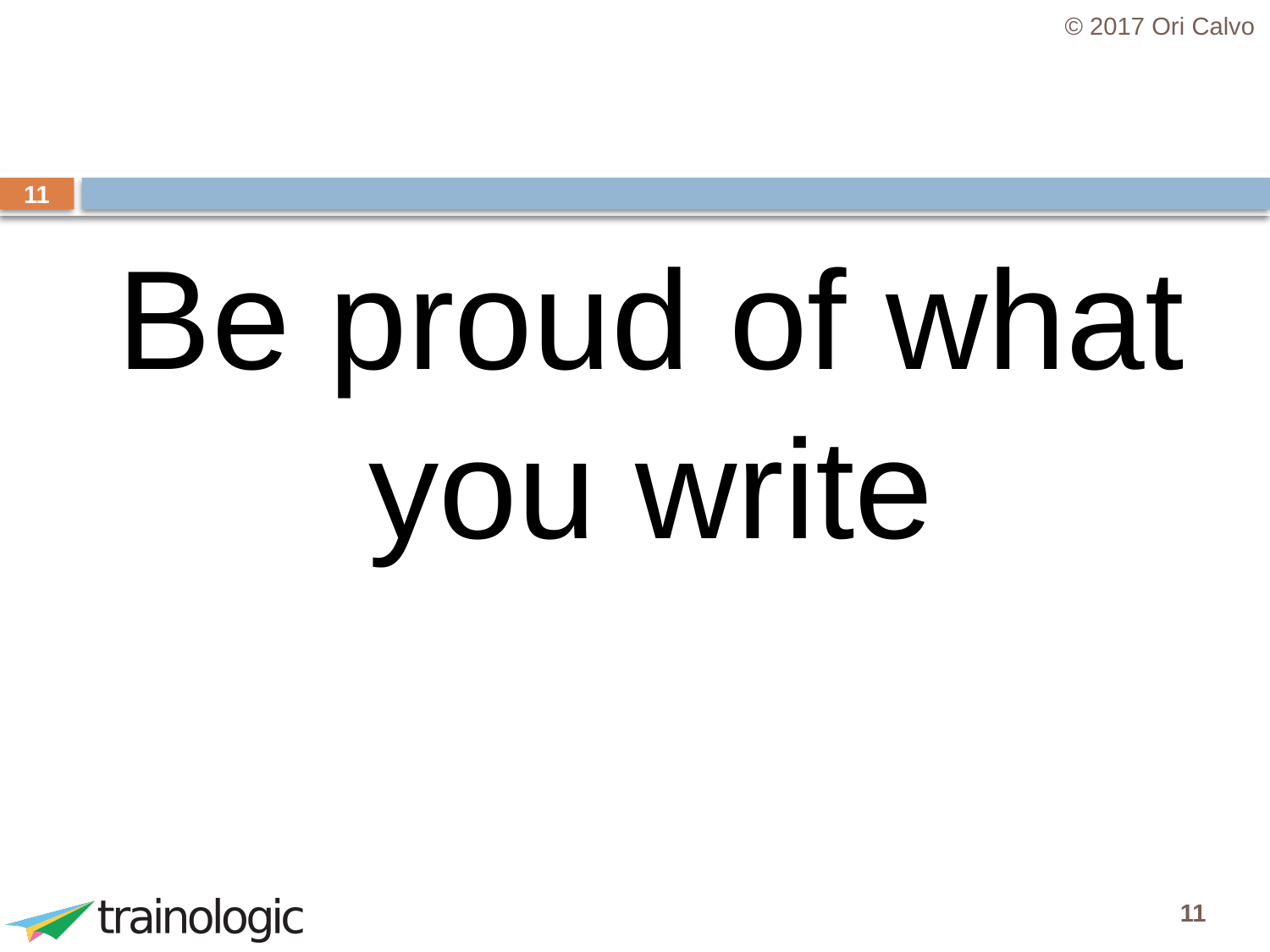

© 2017 Ori Calvo
#
11
Be proud of what you write